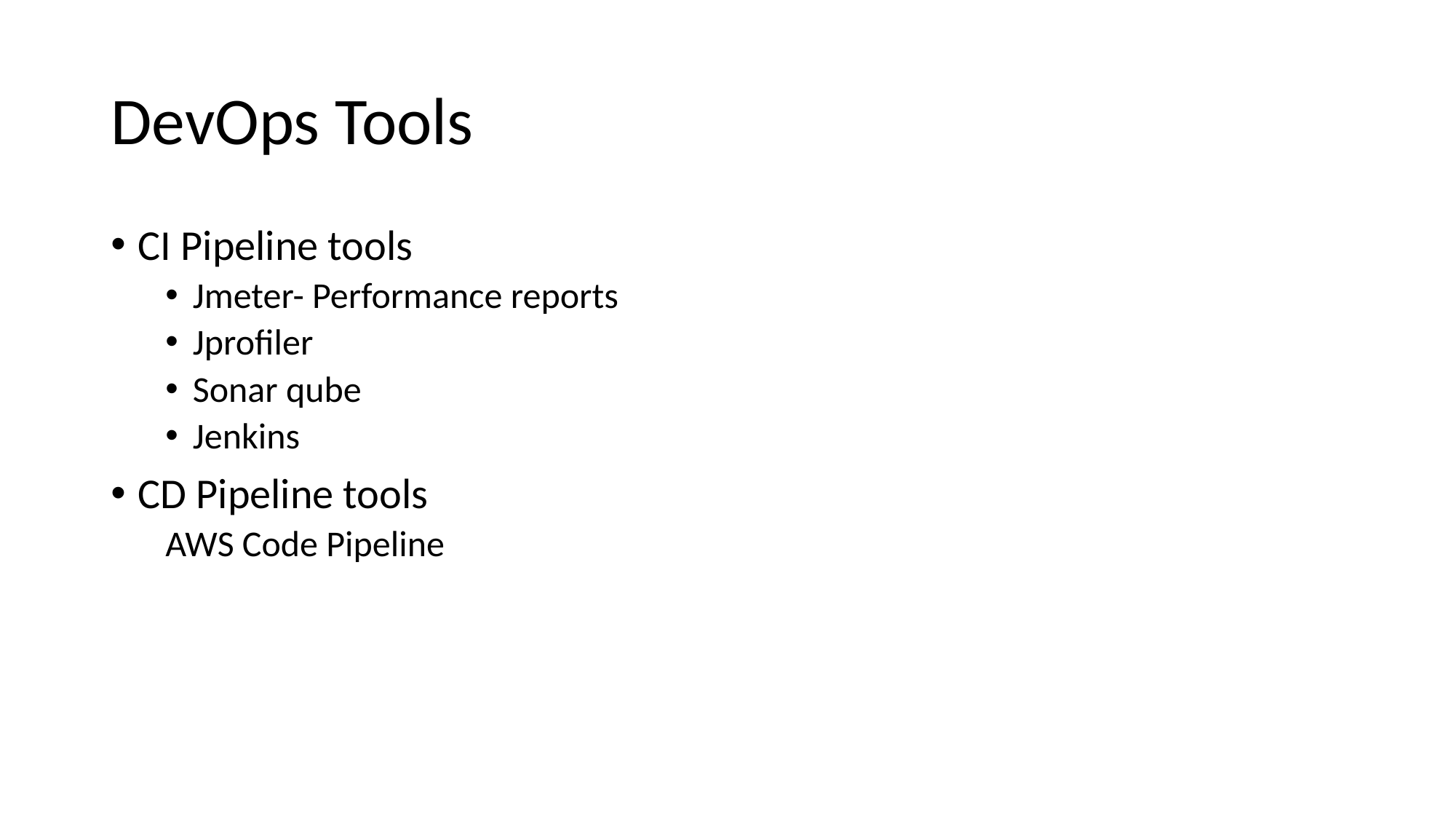

# DevOps Tools
CI Pipeline tools
Jmeter- Performance reports
Jprofiler
Sonar qube
Jenkins
CD Pipeline tools
AWS Code Pipeline